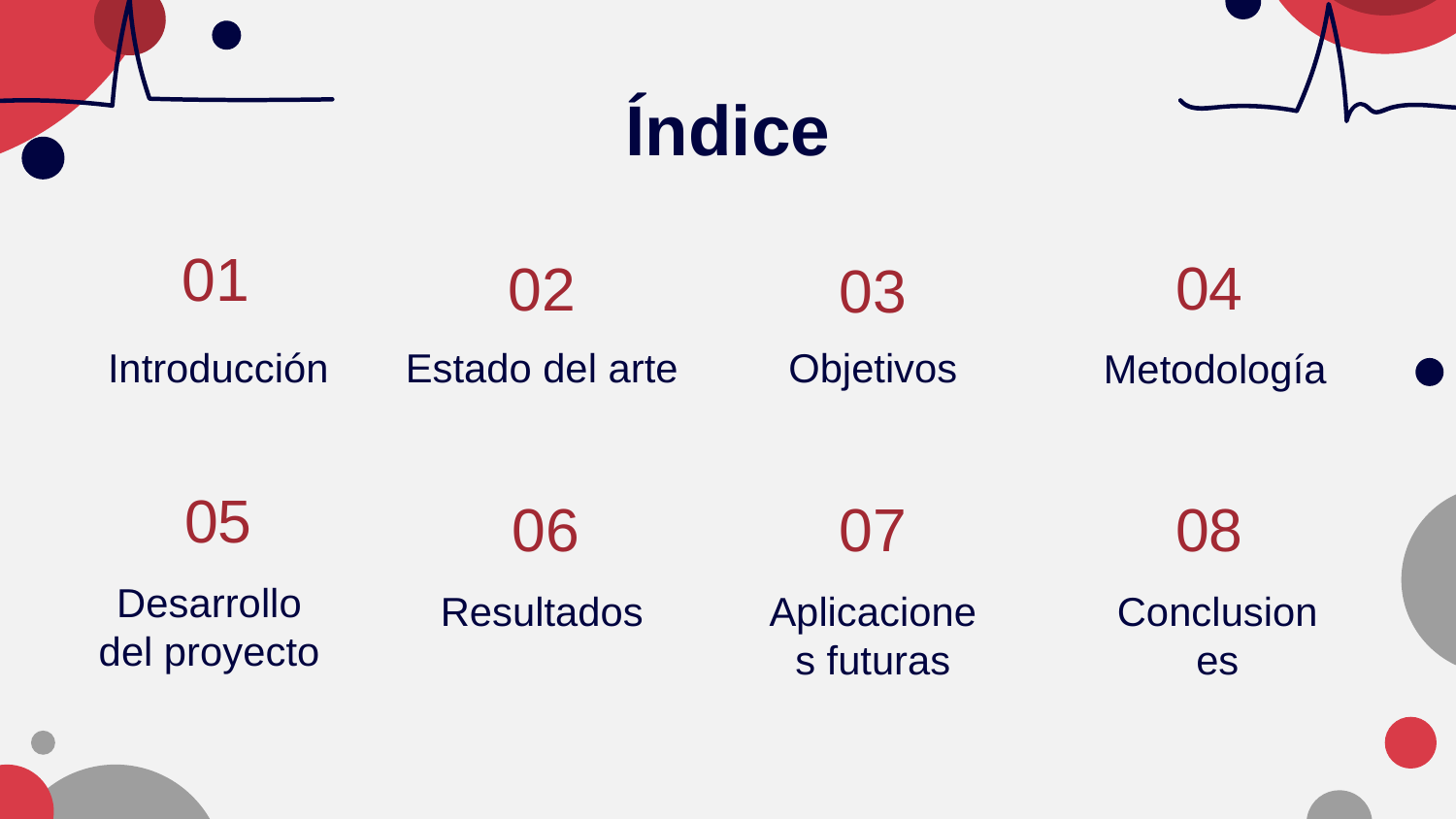

Índice
01
02
04
03
# Introducción
Objetivos
Estado del arte
Metodología
05
06
07
08
Desarrollo del proyecto
Aplicaciones futuras
Resultados
Conclusiones